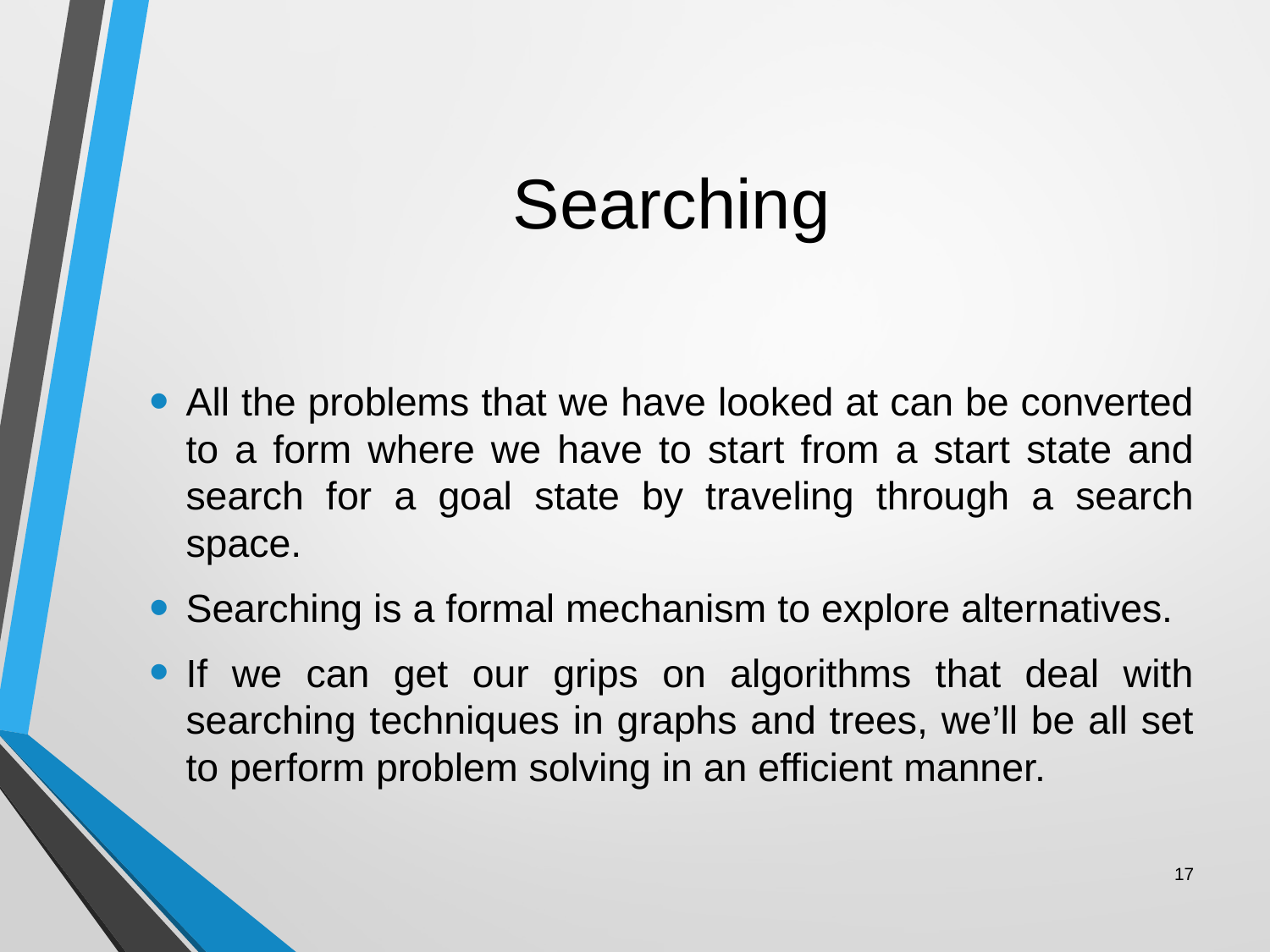

# Searching
All the problems that we have looked at can be converted to a form where we have to start from a start state and search for a goal state by traveling through a search space.
Searching is a formal mechanism to explore alternatives.
If we can get our grips on algorithms that deal with searching techniques in graphs and trees, we’ll be all set to perform problem solving in an efficient manner.

17